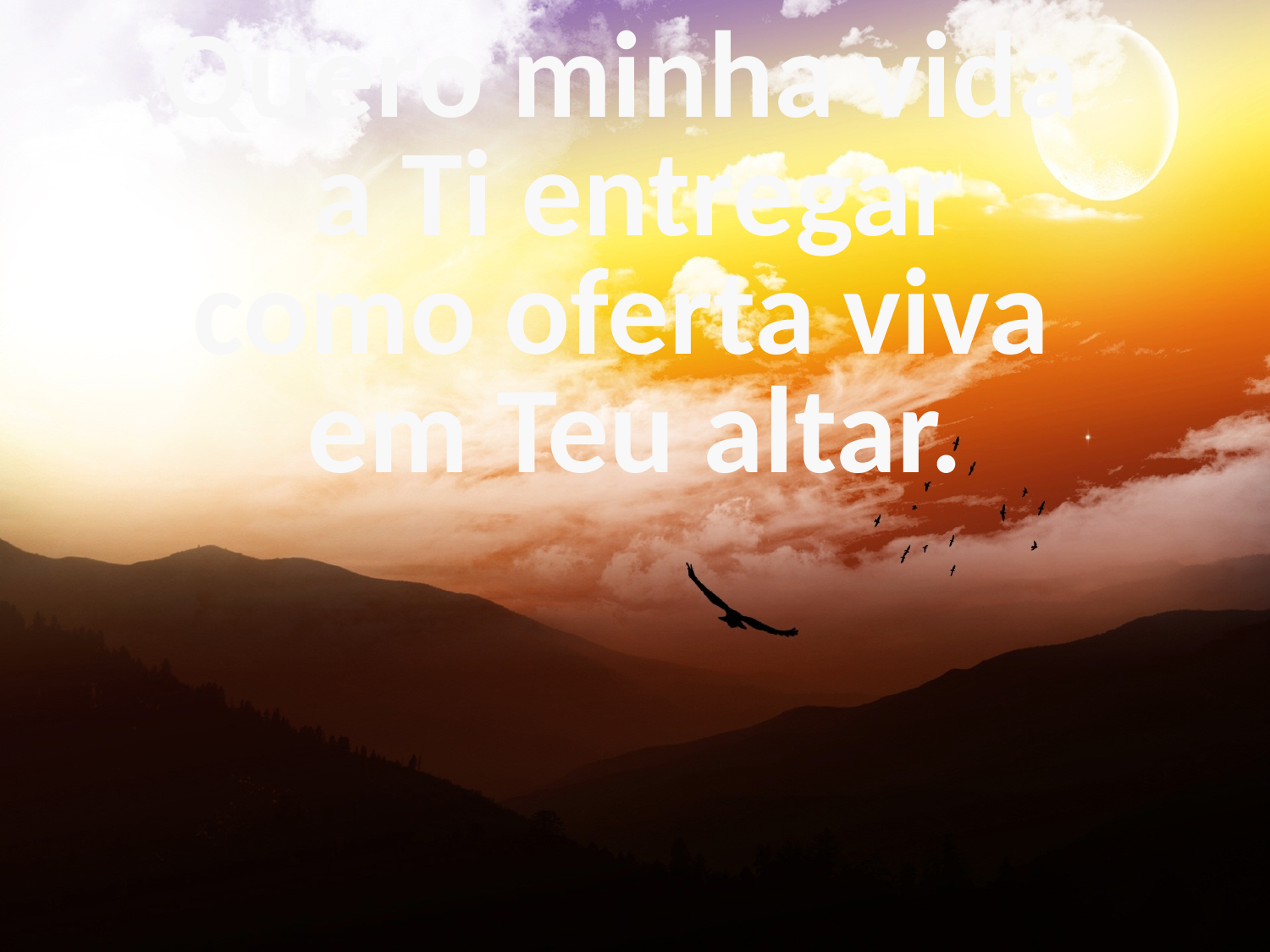

Quero minha vida
a Ti entregar
como oferta viva
em Teu altar.